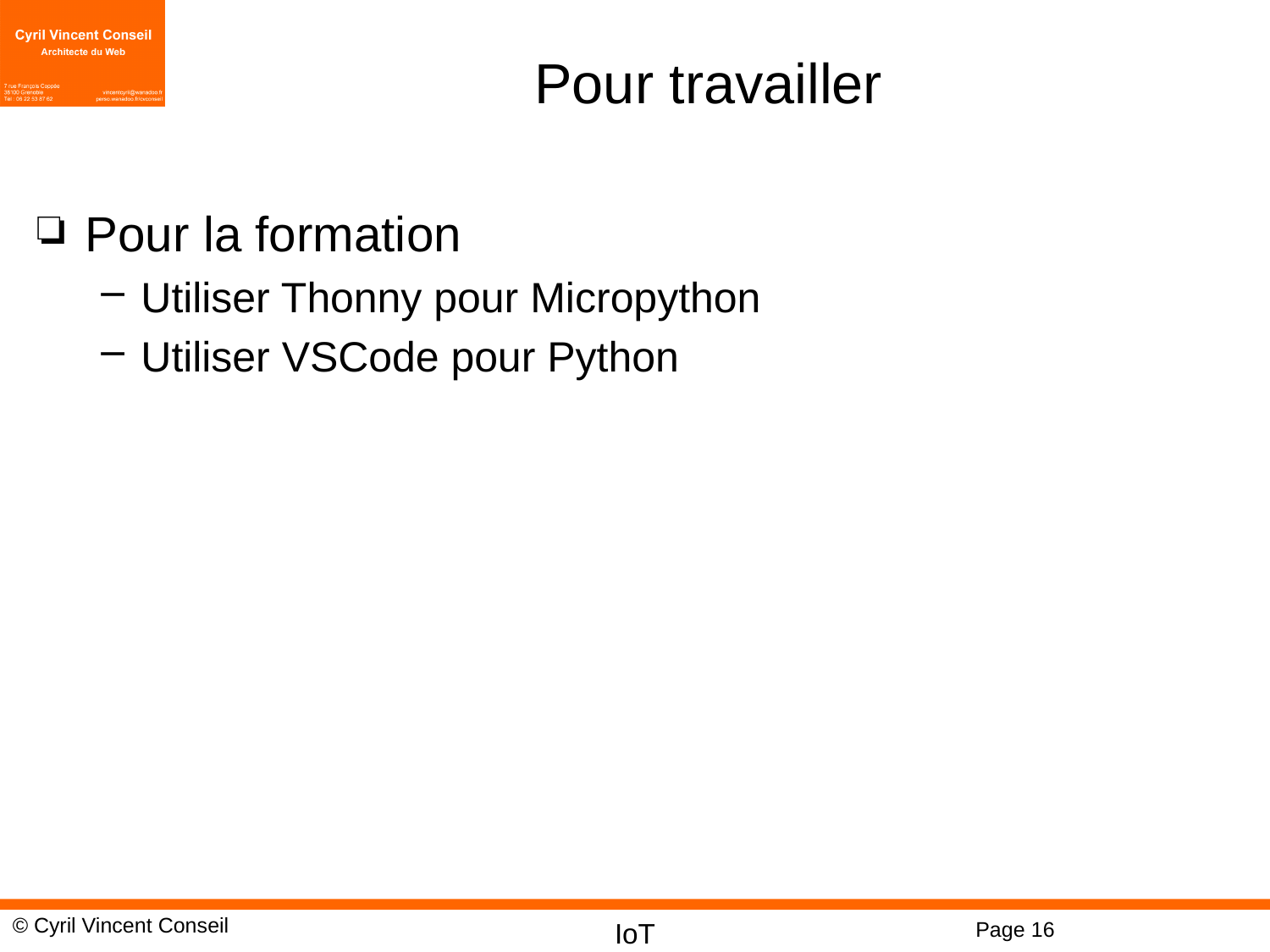

# Pour travailler
Pour la formation
Utiliser Thonny pour Micropython
Utiliser VSCode pour Python